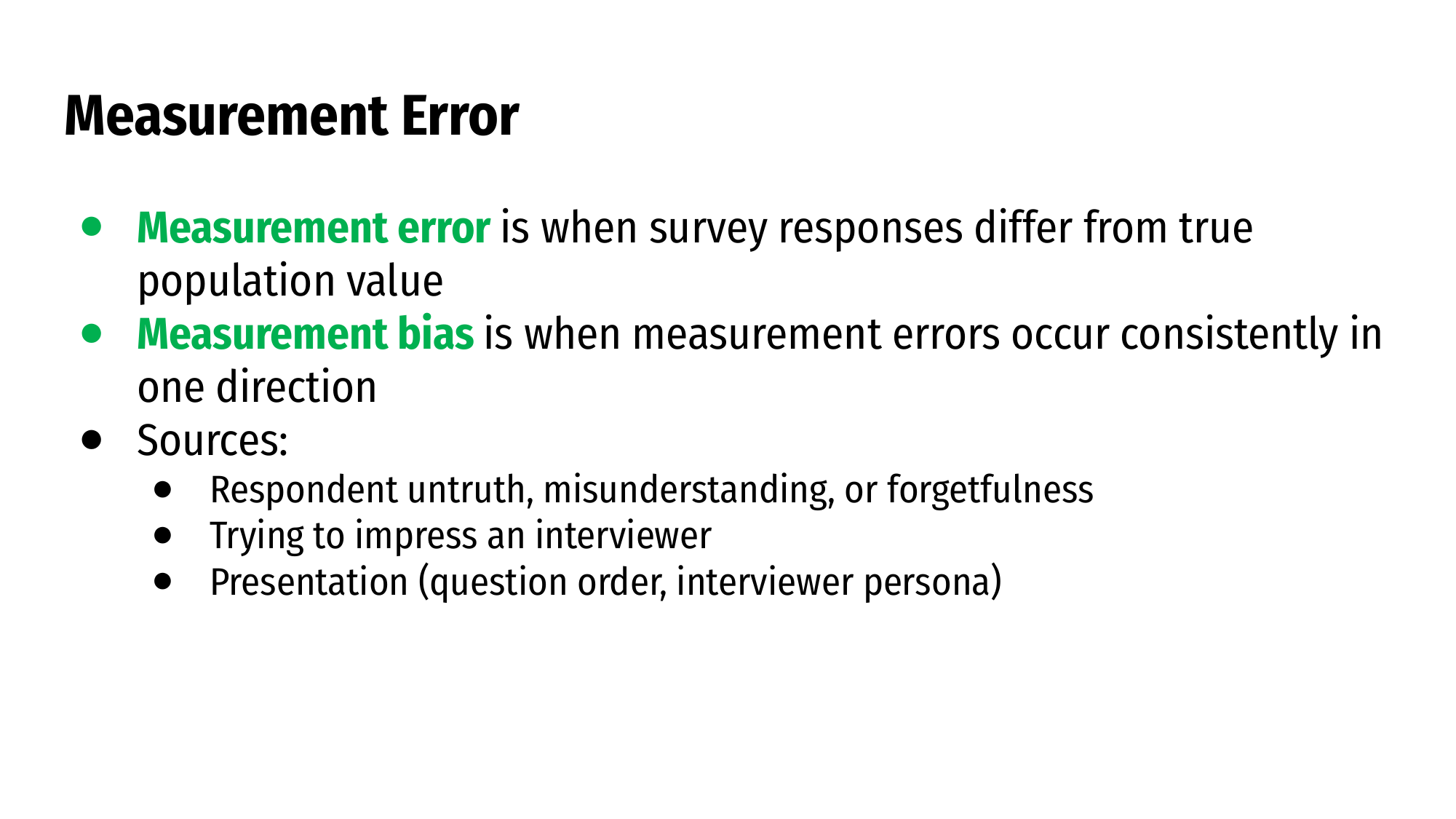

# Measurement Error
Measurement error is when survey responses differ from true population value
Measurement bias is when measurement errors occur consistently in one direction
Sources:
Respondent untruth, misunderstanding, or forgetfulness
Trying to impress an interviewer
Presentation (question order, interviewer persona)